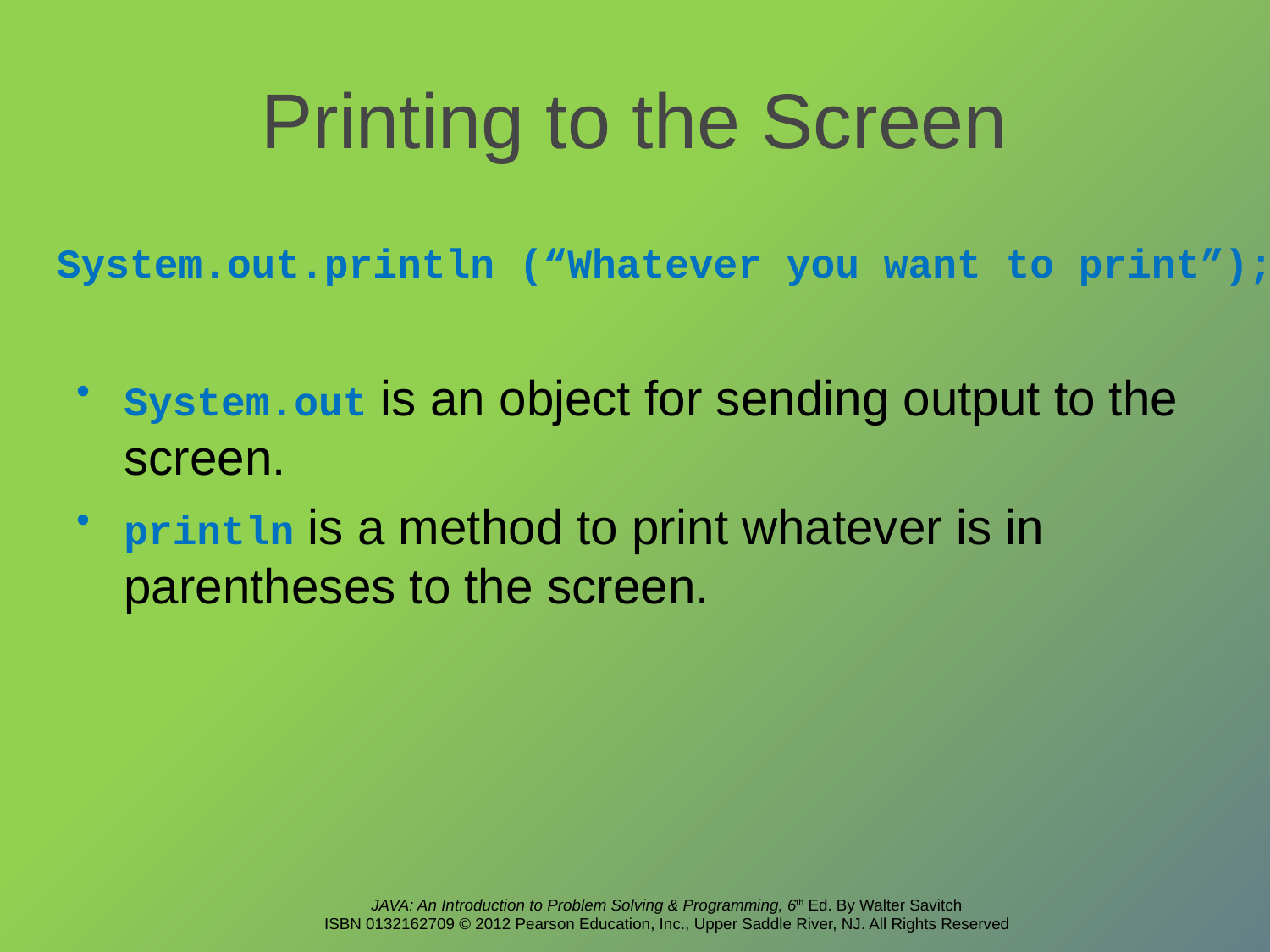

# Printing to the Screen
System.out.println (“Whatever you want to print”);

System.out is an object for sending output to the screen.
println is a method to print whatever is in parentheses to the screen.